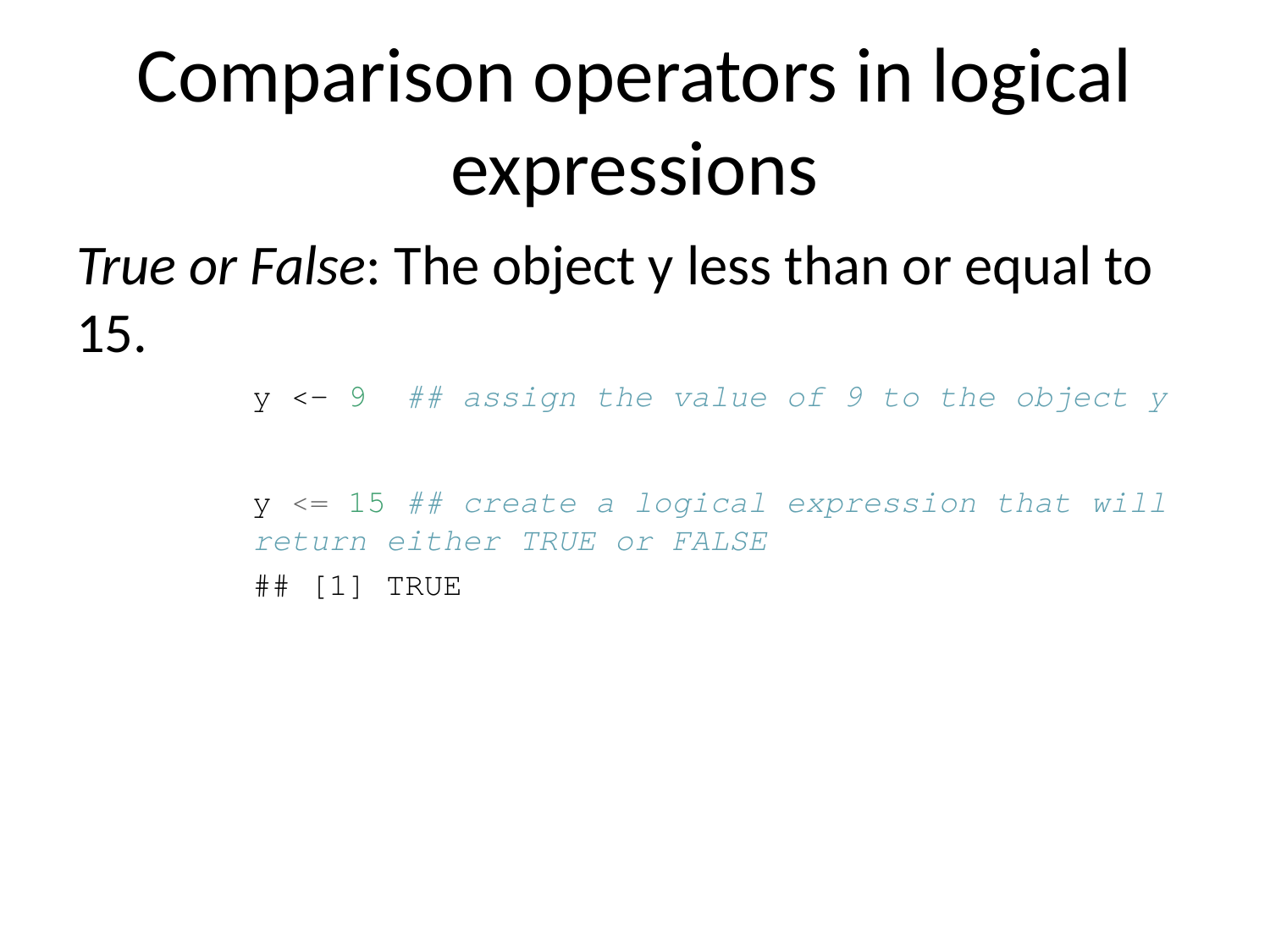

# Comparison operators in logical expressions
True or False: The object y less than or equal to 15.
y <- 9  ## assign the value of 9 to the object y
y <= 15 ## create a logical expression that will return either TRUE or FALSE
## [1] TRUE